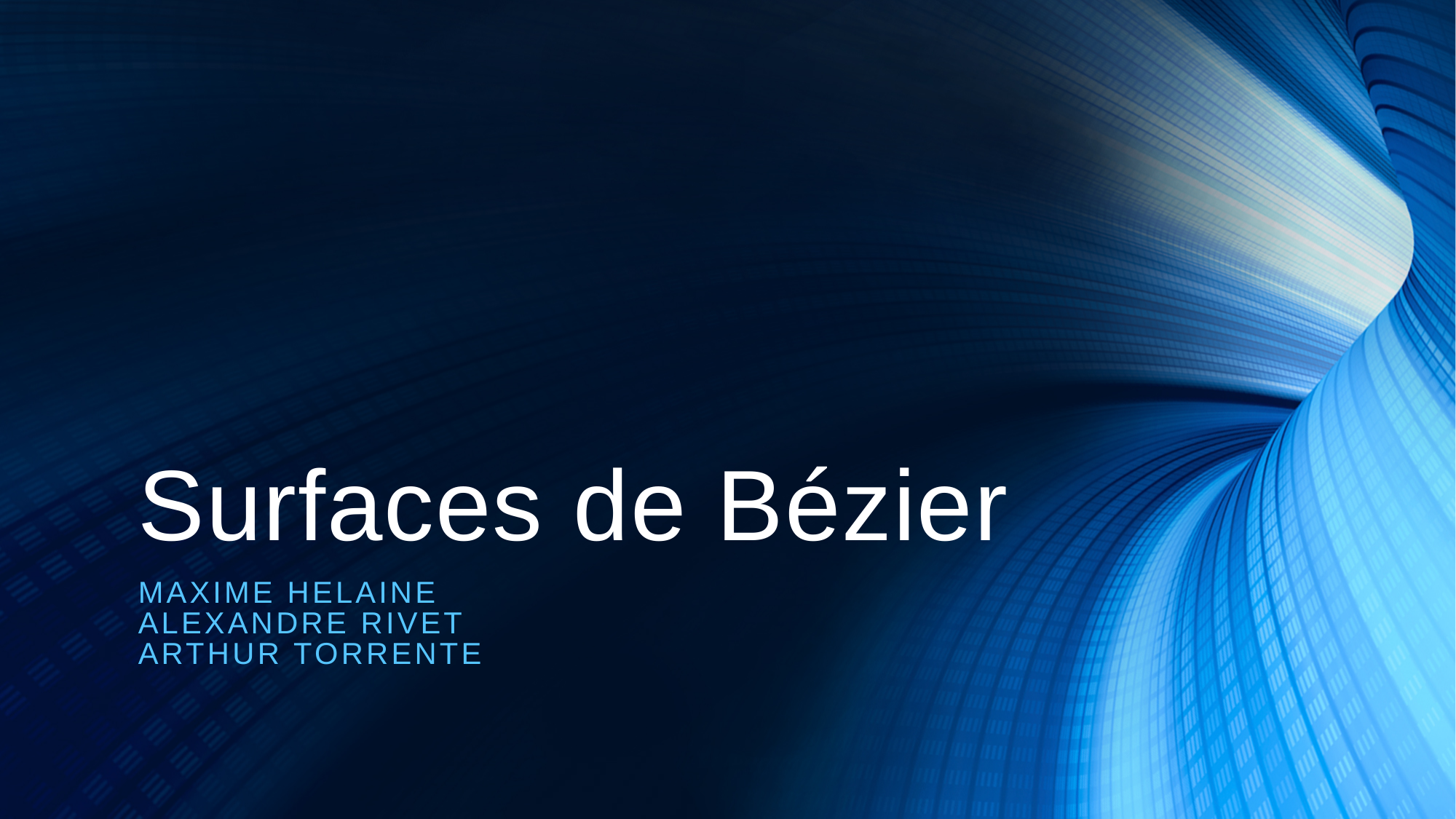

# Surfaces de Bézier
Maxime Helaine
Alexandre rivet
Arthur torrente